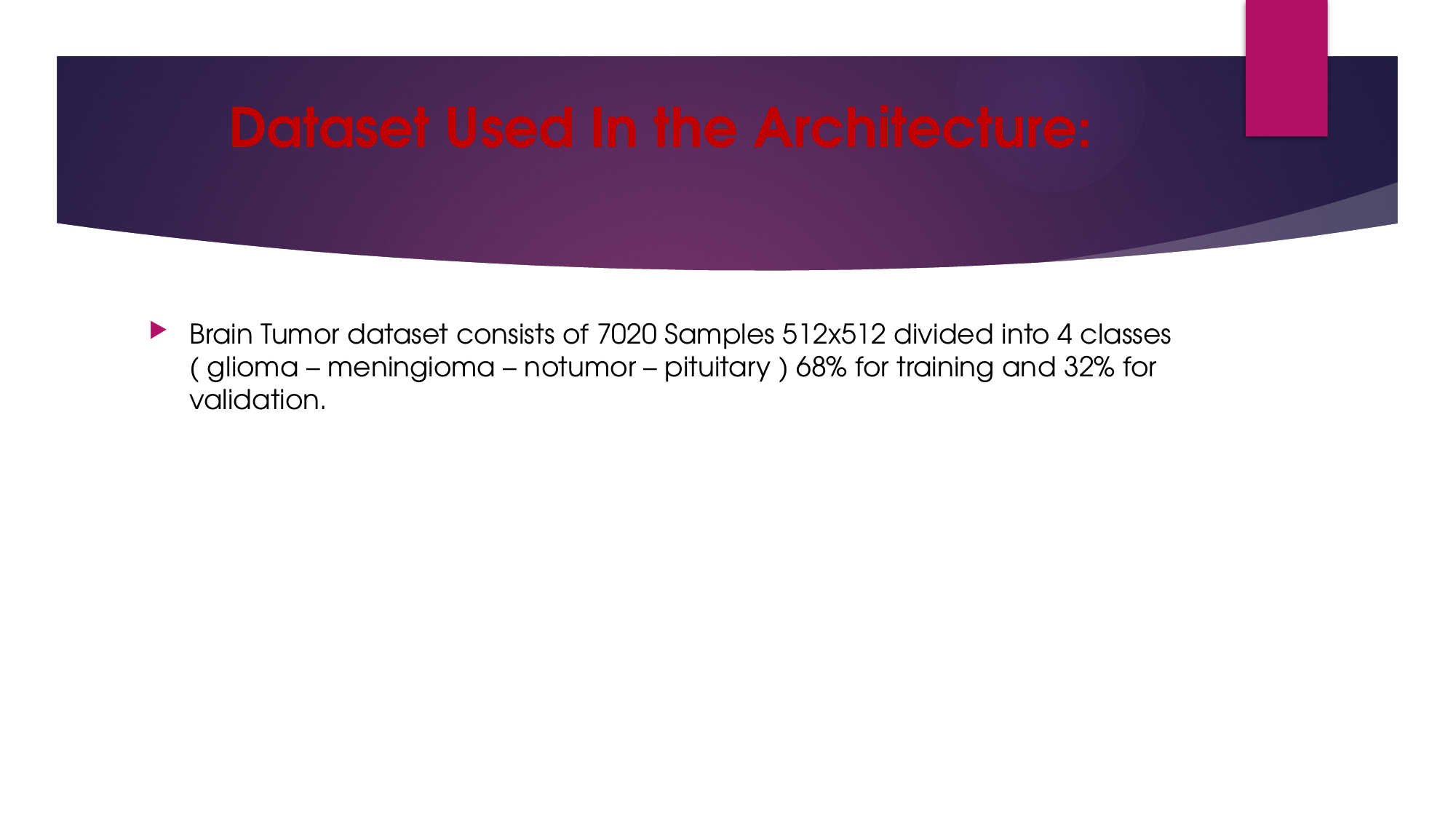

# Dataset Used In the Architecture:
Brain Tumor dataset consists of 7020 Samples 512x512 divided into 4 classes ( glioma – meningioma – notumor – pituitary ) 68% for training and 32% for validation.